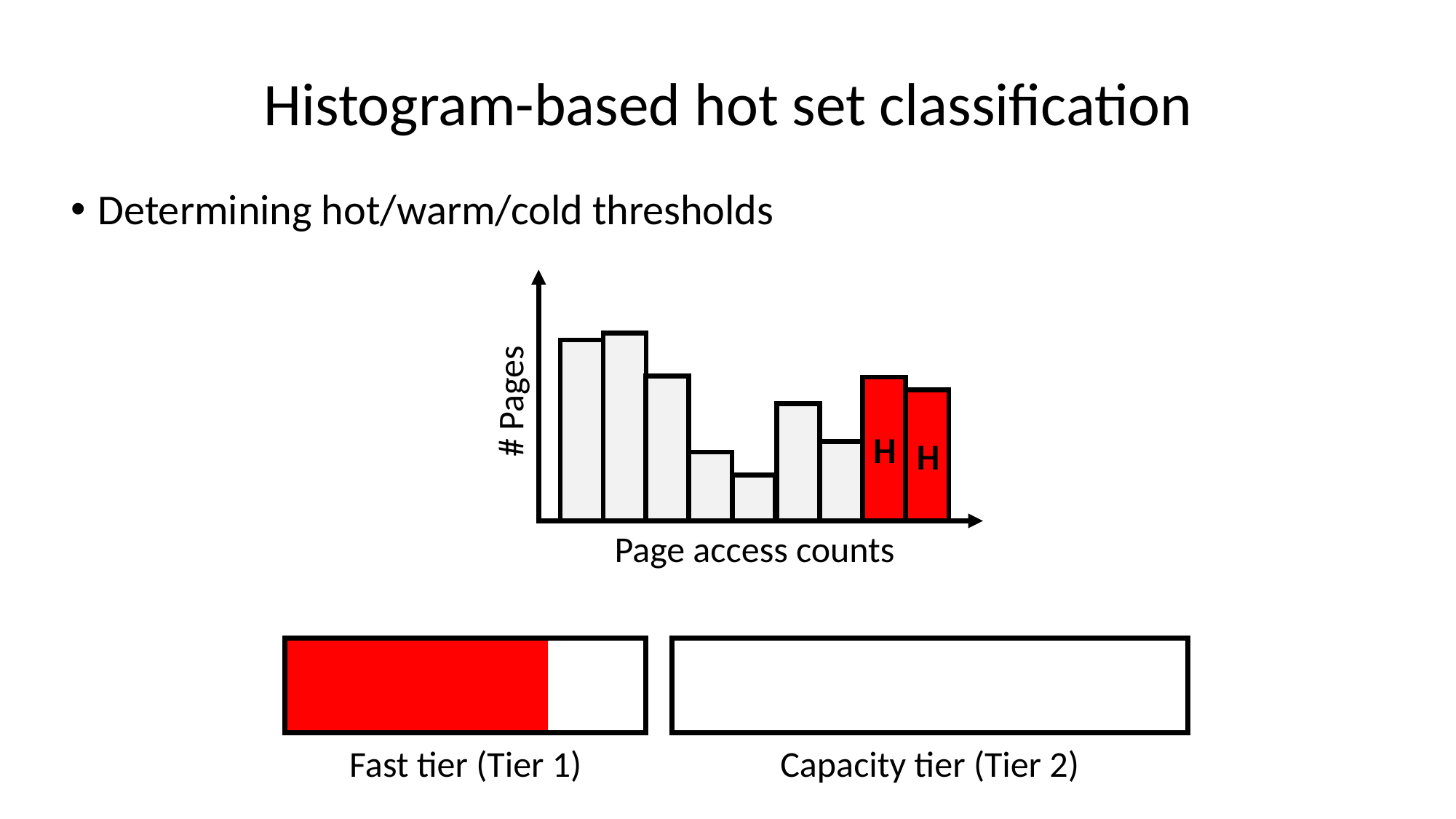

# Histogram-based hot set classification
Determining hot/warm/cold thresholds

# Pages

H
H

Page access counts

Fast tier (Tier 1)
Capacity tier (Tier 2)